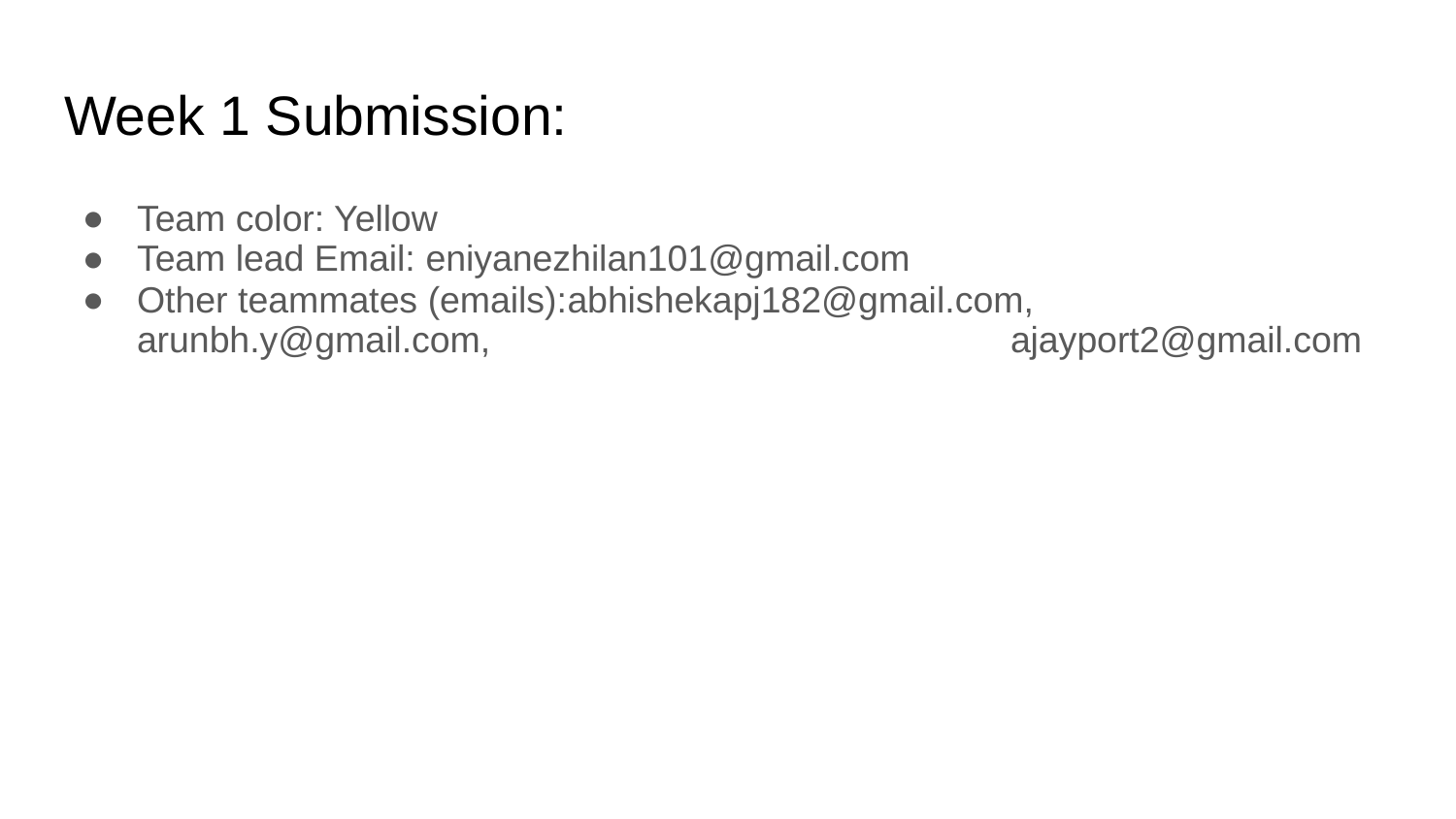

# Week 1 Submission:
Team color: Yellow
Team lead Email: eniyanezhilan101@gmail.com
Other teammates (emails):abhishekapj182@gmail.com, arunbh.y@gmail.com, 				ajayport2@gmail.com